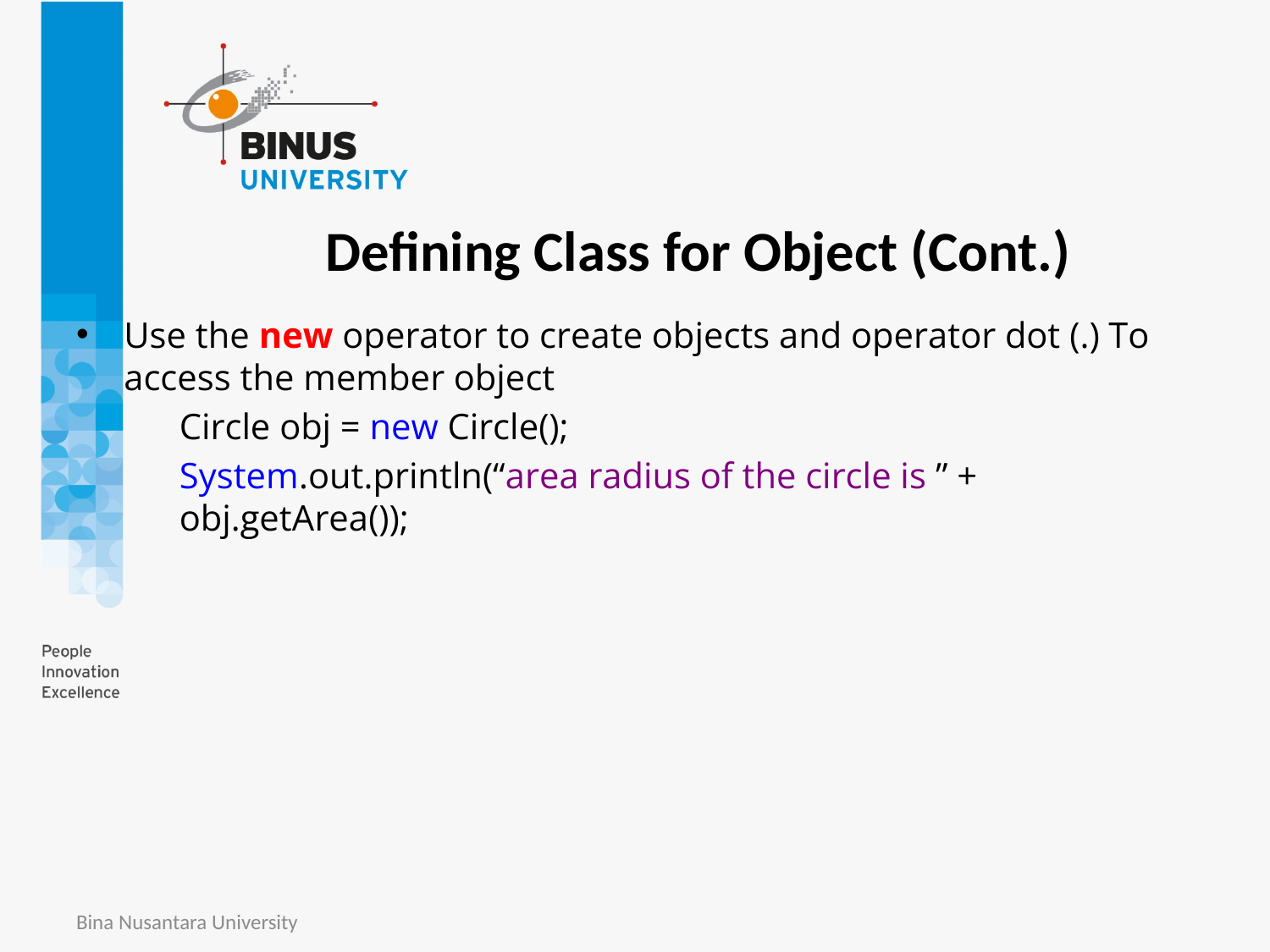

Defining Class for Object (Cont.)
Use the new operator to create objects and operator dot (.) To access the member object
	Circle obj = new Circle();
	System.out.println(“area radius of the circle is ” + obj.getArea());
Bina Nusantara University